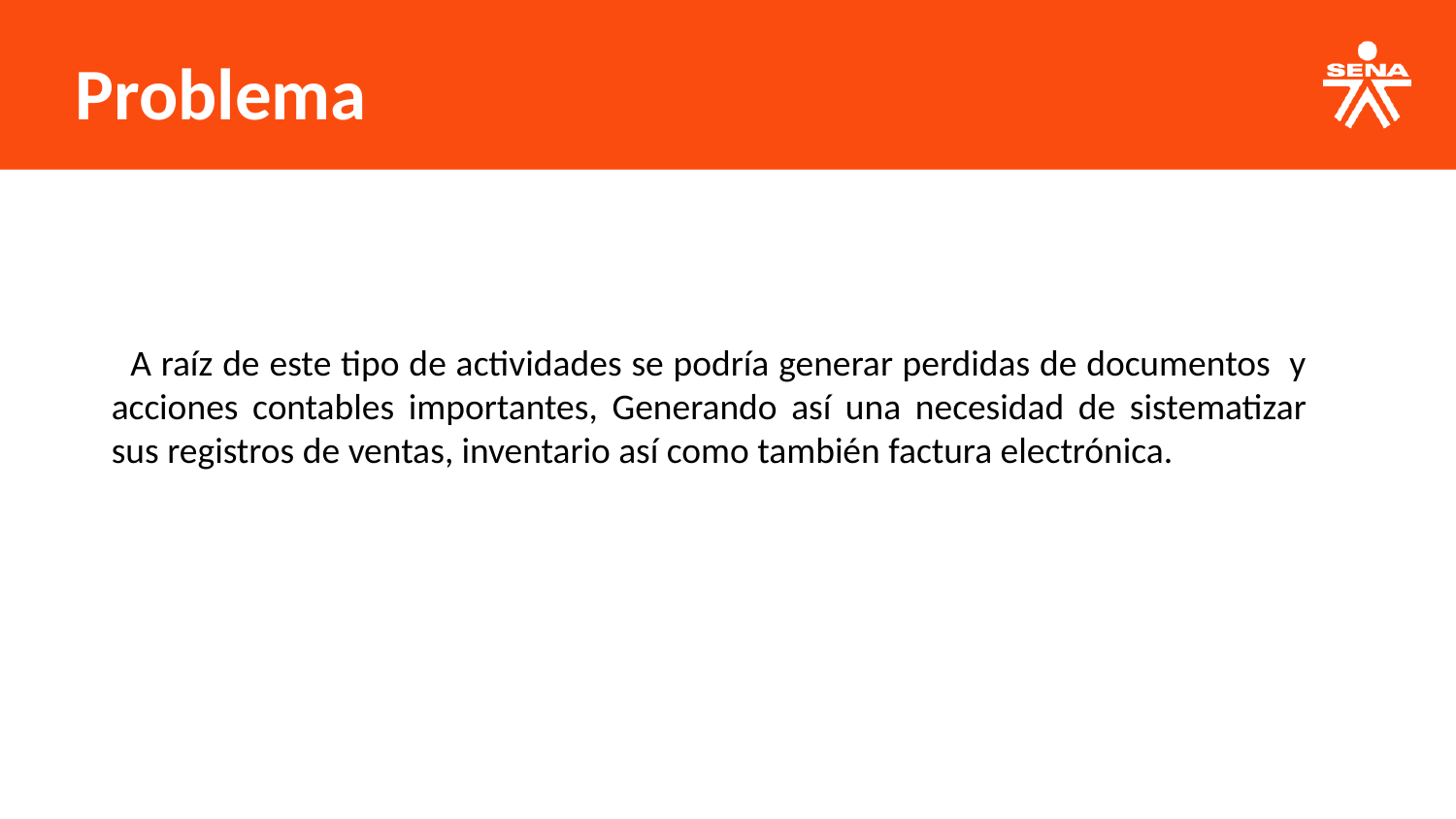

Problema

  A raíz de este tipo de actividades se podría generar perdidas de documentos  y acciones contables importantes, Generando así una necesidad de sistematizar sus registros de ventas, inventario así como también factura electrónica.